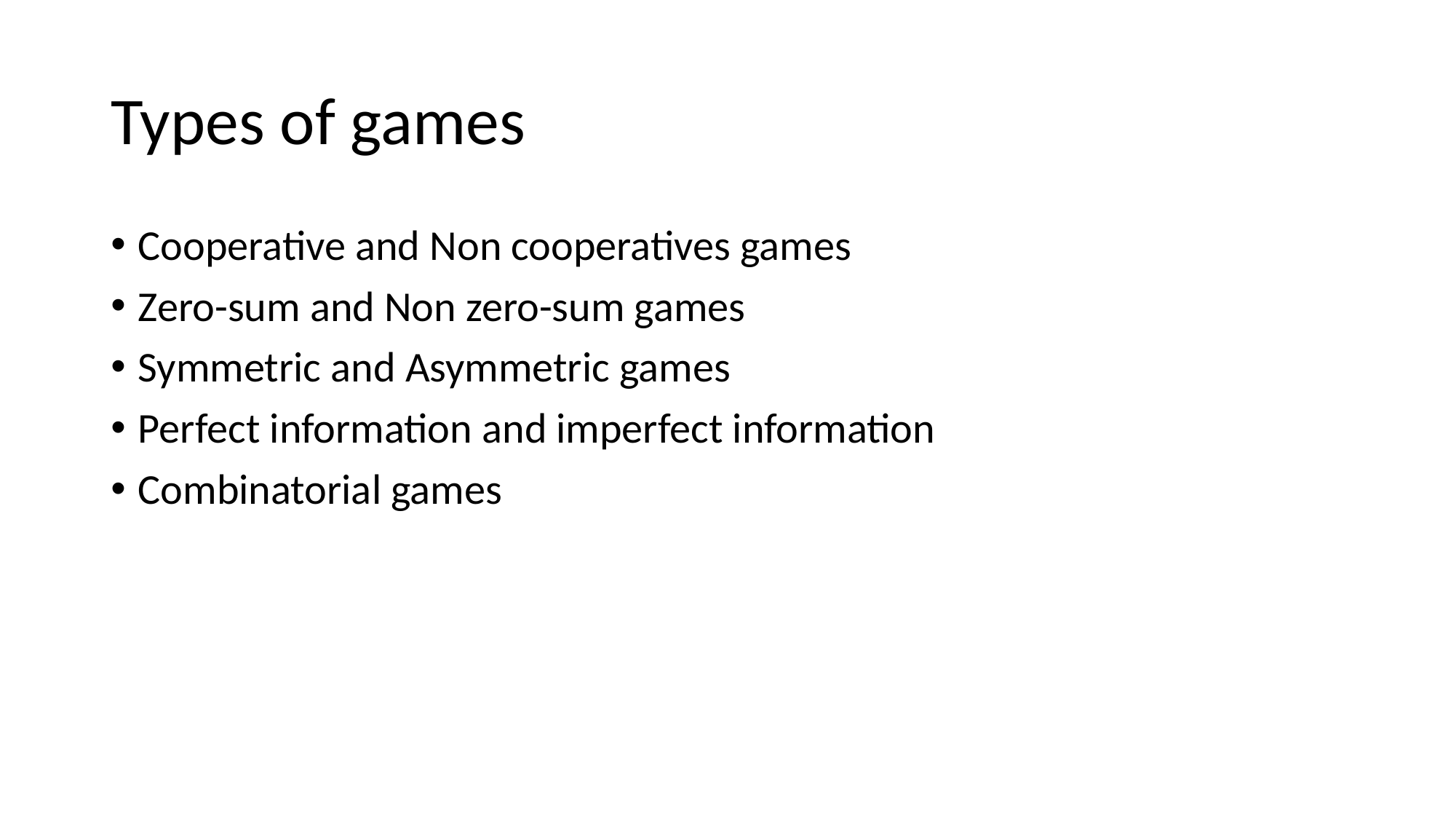

# Types of games
Cooperative and Non cooperatives games
Zero-sum and Non zero-sum games
Symmetric and Asymmetric games
Perfect information and imperfect information
Combinatorial games